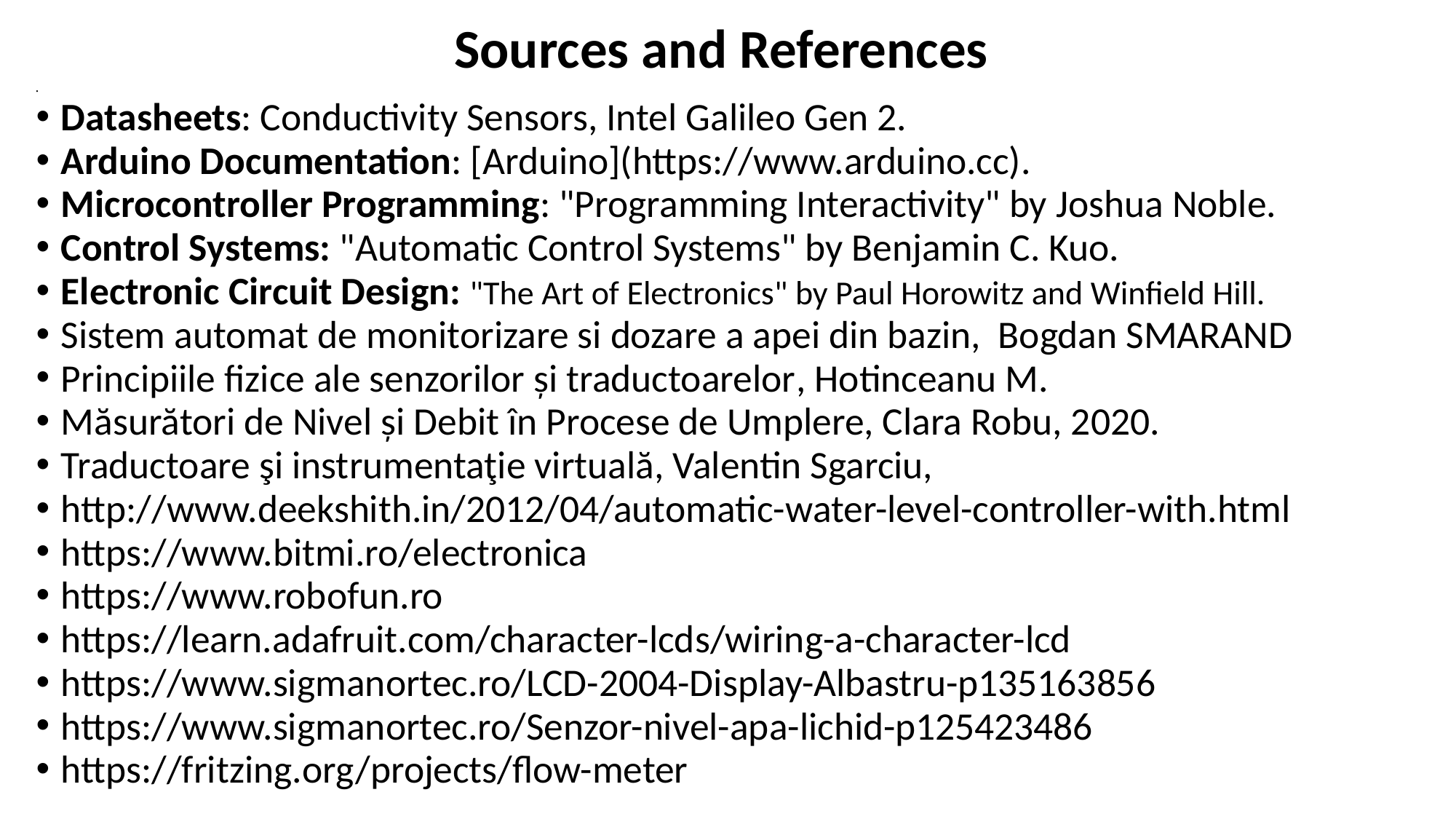

# Sources and References

Datasheets: Conductivity Sensors, Intel Galileo Gen 2.
Arduino Documentation: [Arduino](https://www.arduino.cc).
Microcontroller Programming: "Programming Interactivity" by Joshua Noble.
Control Systems: "Automatic Control Systems" by Benjamin C. Kuo.
Electronic Circuit Design: "The Art of Electronics" by Paul Horowitz and Winfield Hill.
Sistem automat de monitorizare si dozare a apei din bazin,  Bogdan SMARAND
Principiile fizice ale senzorilor și traductoarelor, Hotinceanu M.
Măsurători de Nivel și Debit în Procese de Umplere, Clara Robu, 2020.
Traductoare şi instrumentaţie virtuală, Valentin Sgarciu,
http://www.deekshith.in/2012/04/automatic-water-level-controller-with.html
https://www.bitmi.ro/electronica
https://www.robofun.ro
https://learn.adafruit.com/character-lcds/wiring-a-character-lcd
https://www.sigmanortec.ro/LCD-2004-Display-Albastru-p135163856
https://www.sigmanortec.ro/Senzor-nivel-apa-lichid-p125423486
https://fritzing.org/projects/flow-meter